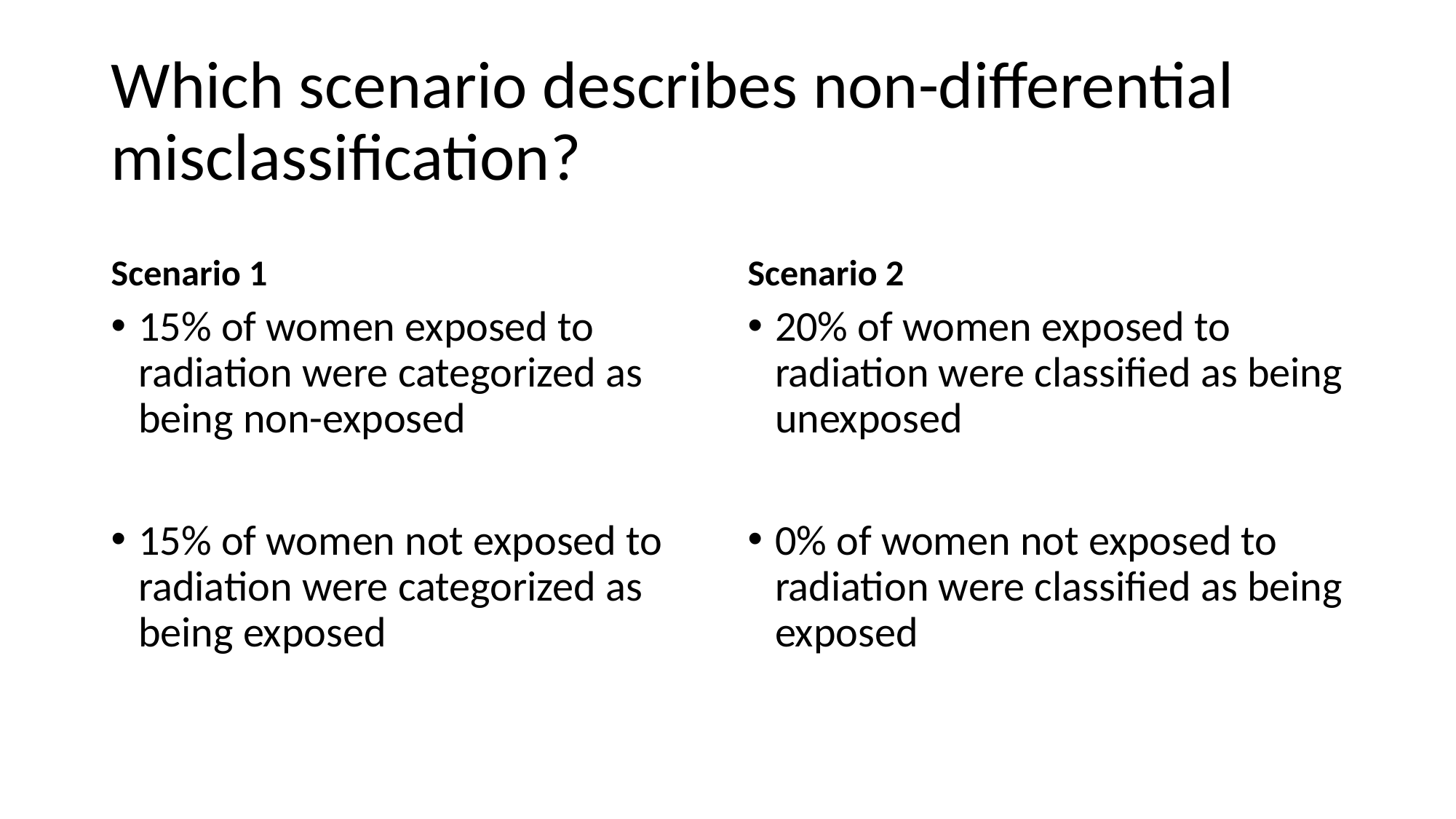

# Which scenario describes non-differential misclassification?
Scenario 1
Scenario 2
15% of women exposed to radiation were categorized as being non-exposed

15% of women not exposed to radiation were categorized as being exposed

20% of women exposed to radiation were classified as being unexposed

0% of women not exposed to radiation were classified as being exposed